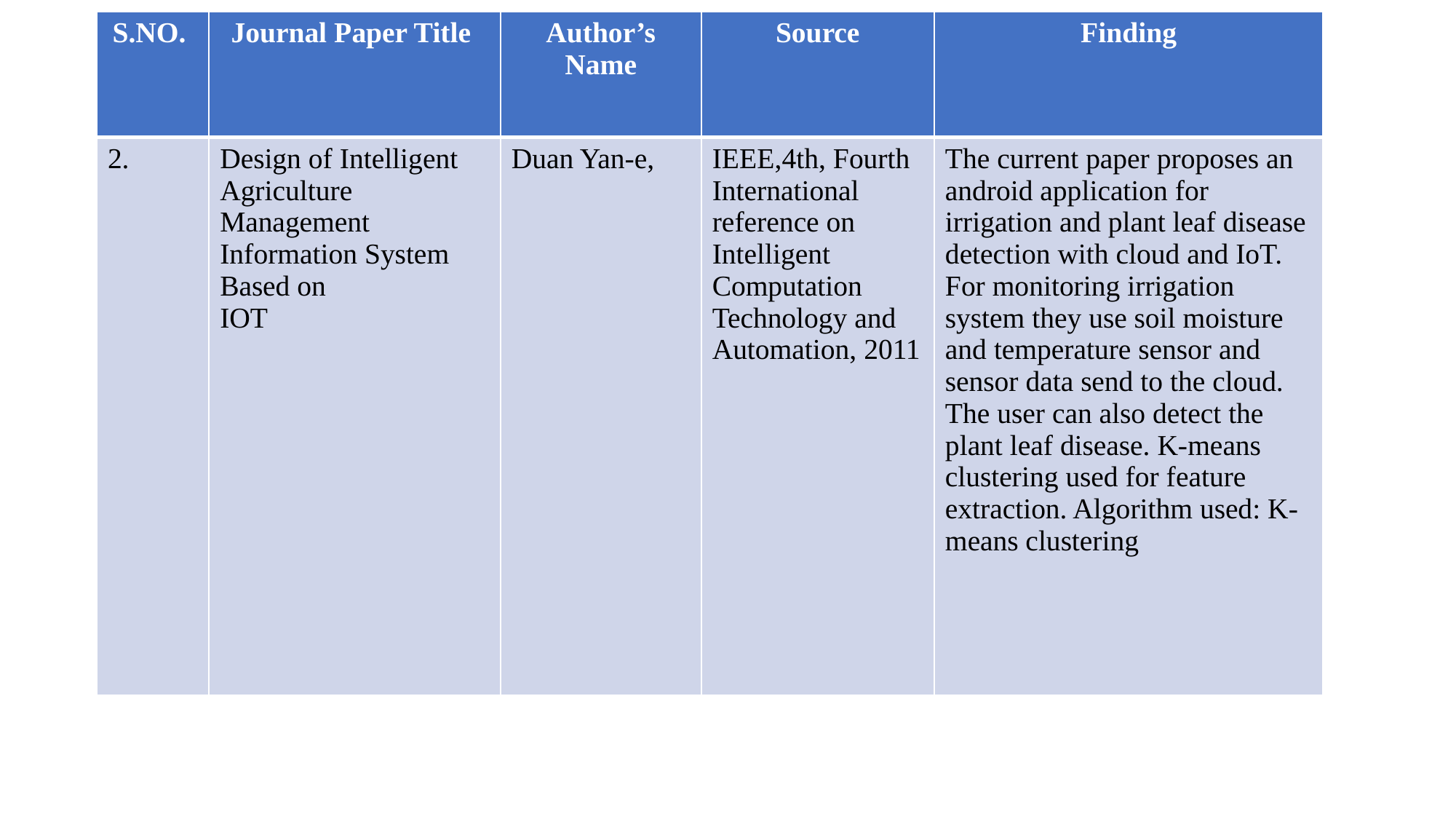

| S.NO. | Journal Paper Title | Author’s Name | Source | Finding |
| --- | --- | --- | --- | --- |
| 2. | Design of Intelligent Agriculture Management Information System Based on IOT | Duan Yan-e, | IEEE,4th, Fourth International reference on Intelligent Computation Technology and Automation, 2011 | The current paper proposes an android application for irrigation and plant leaf disease detection with cloud and IoT. For monitoring irrigation system they use soil moisture and temperature sensor and sensor data send to the cloud. The user can also detect the plant leaf disease. K-means clustering used for feature extraction. Algorithm used: K-means clustering |